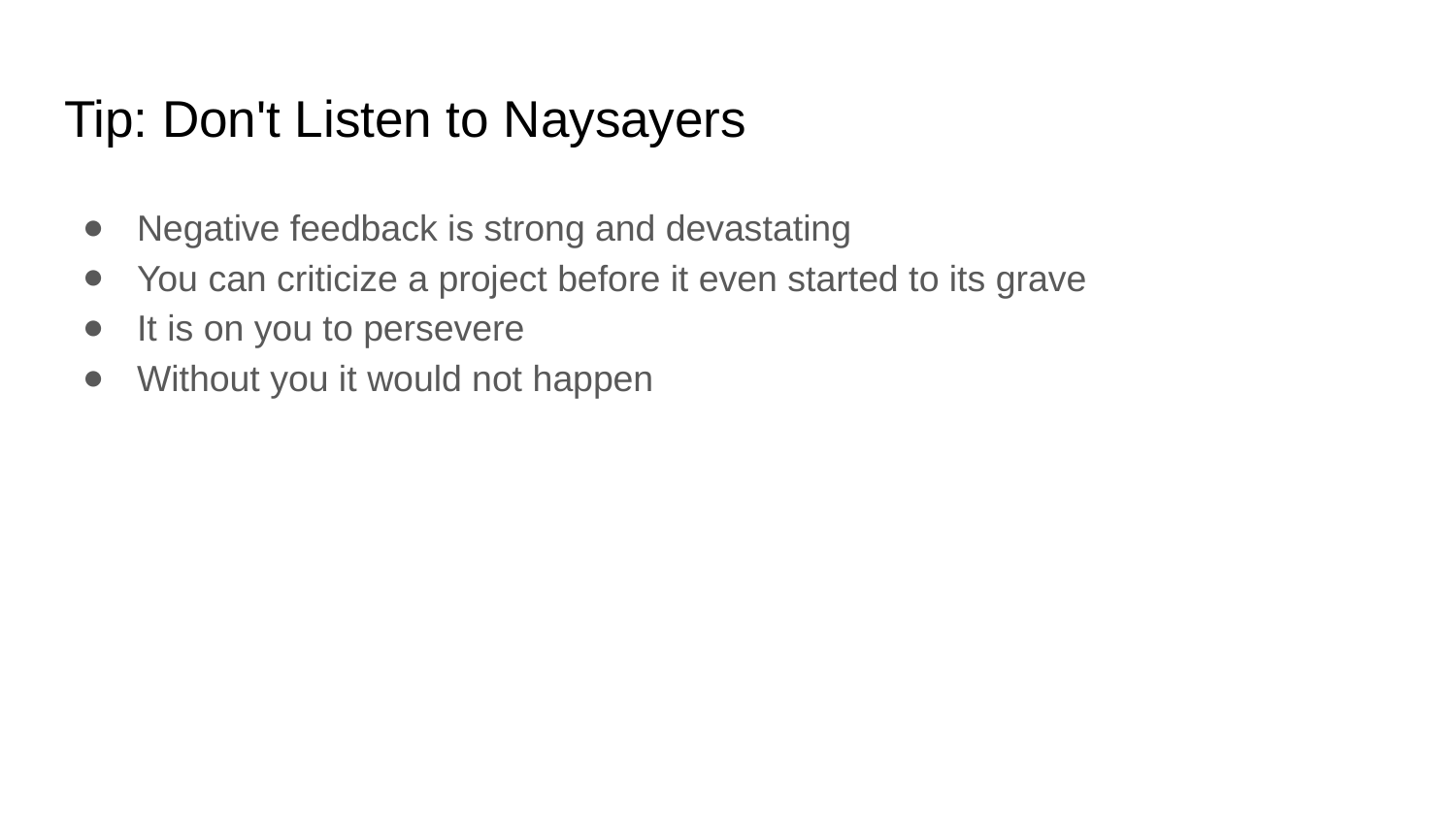

# Tip: Don't Listen to Naysayers
Negative feedback is strong and devastating
You can criticize a project before it even started to its grave
It is on you to persevere
Without you it would not happen